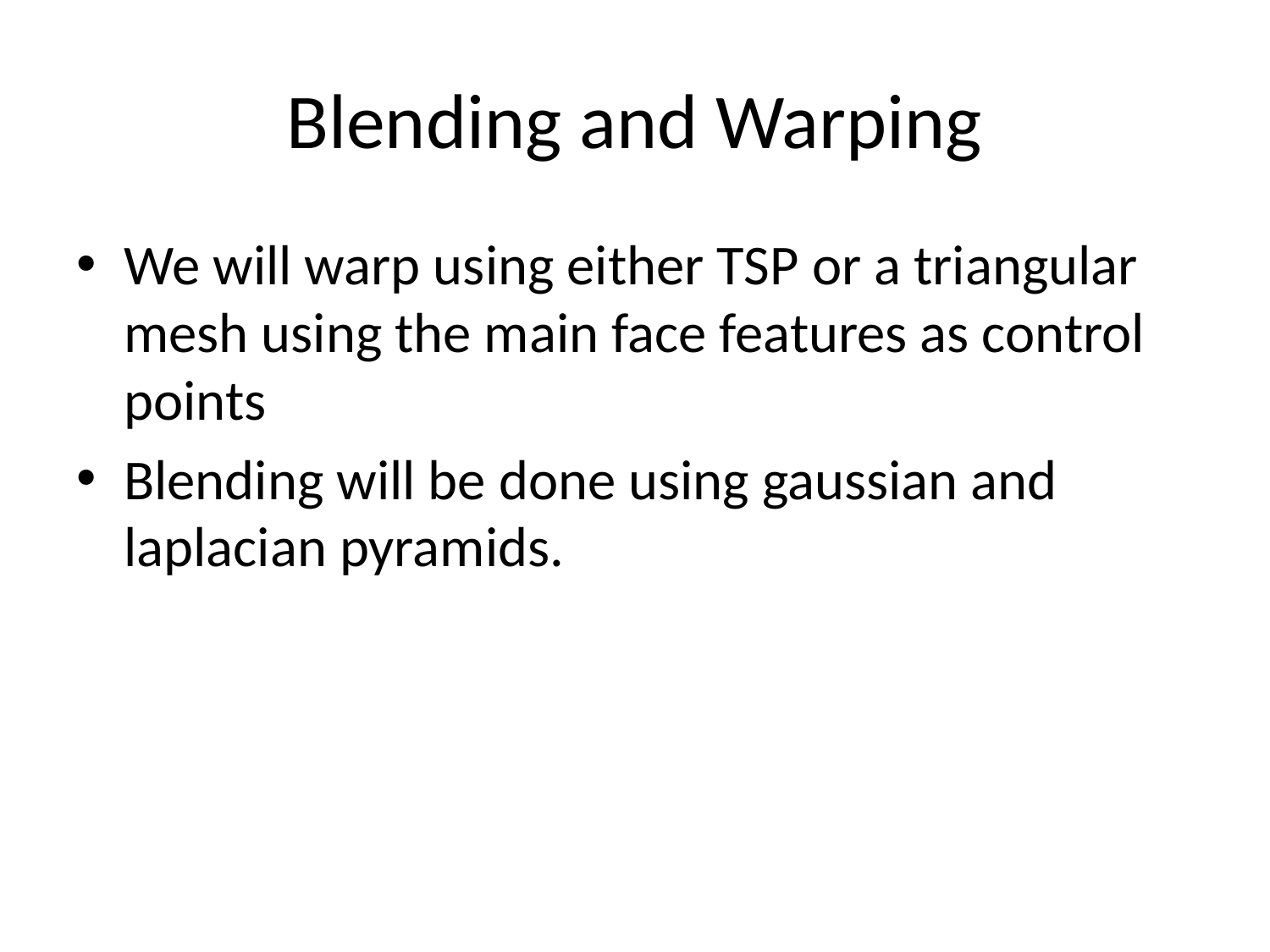

# Blending and Warping
We will warp using either TSP or a triangular mesh using the main face features as control points
Blending will be done using gaussian and laplacian pyramids.